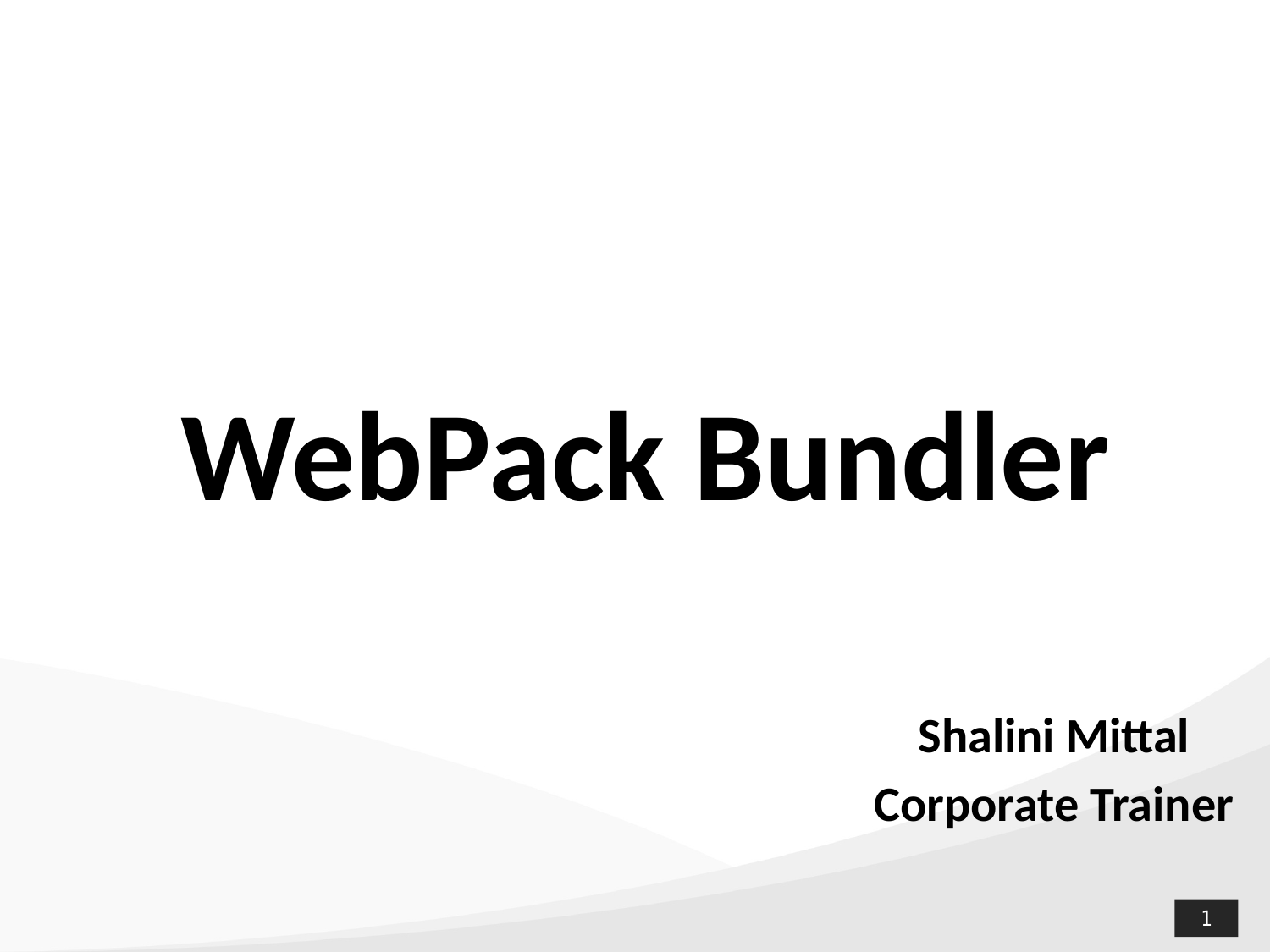

# WebPack Bundler
Shalini Mittal
Corporate Trainer